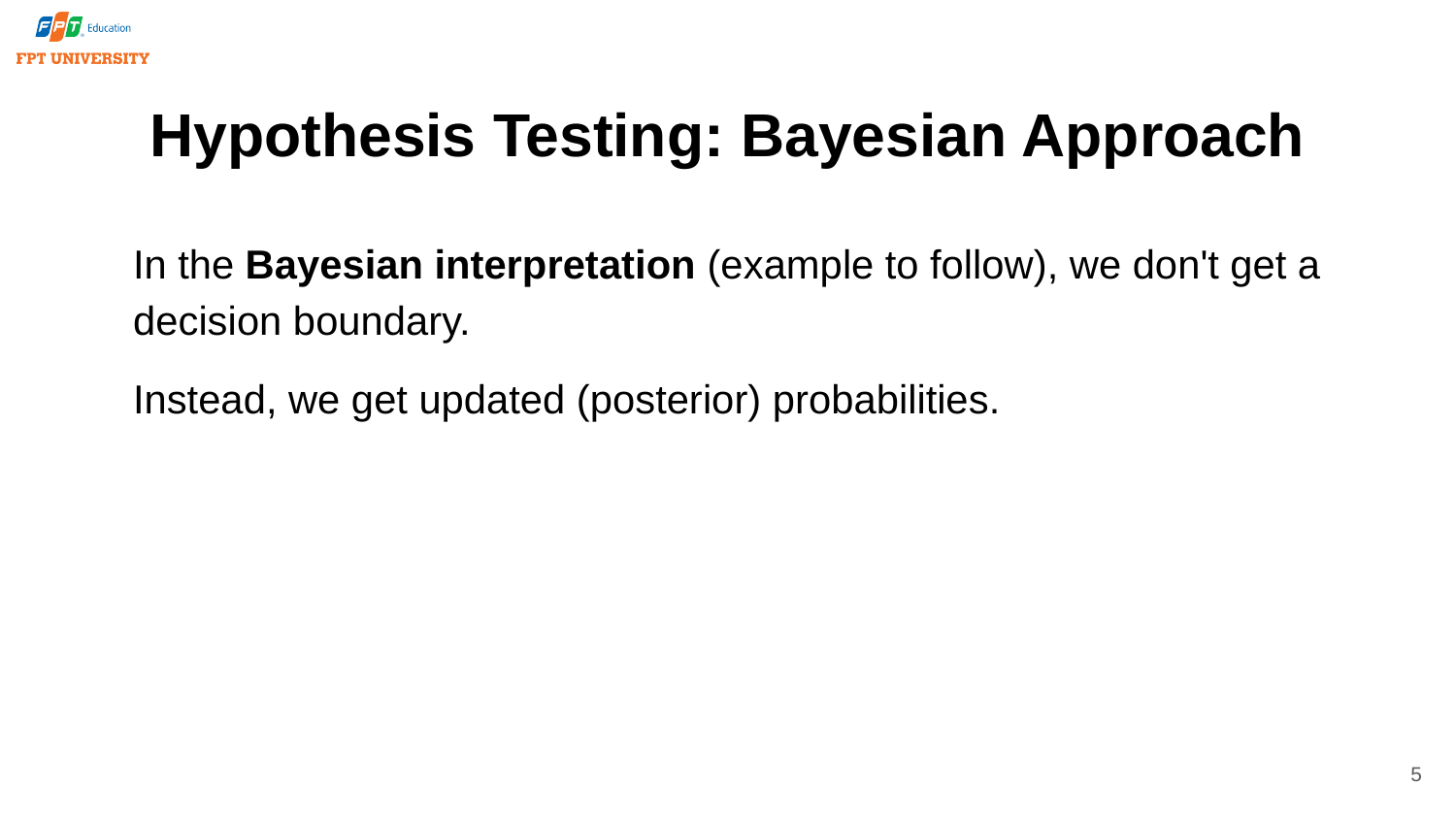

# Hypothesis Testing: Bayesian Approach
In the Bayesian interpretation (example to follow), we don't get a decision boundary.

Instead, we get updated (posterior) probabilities.
5